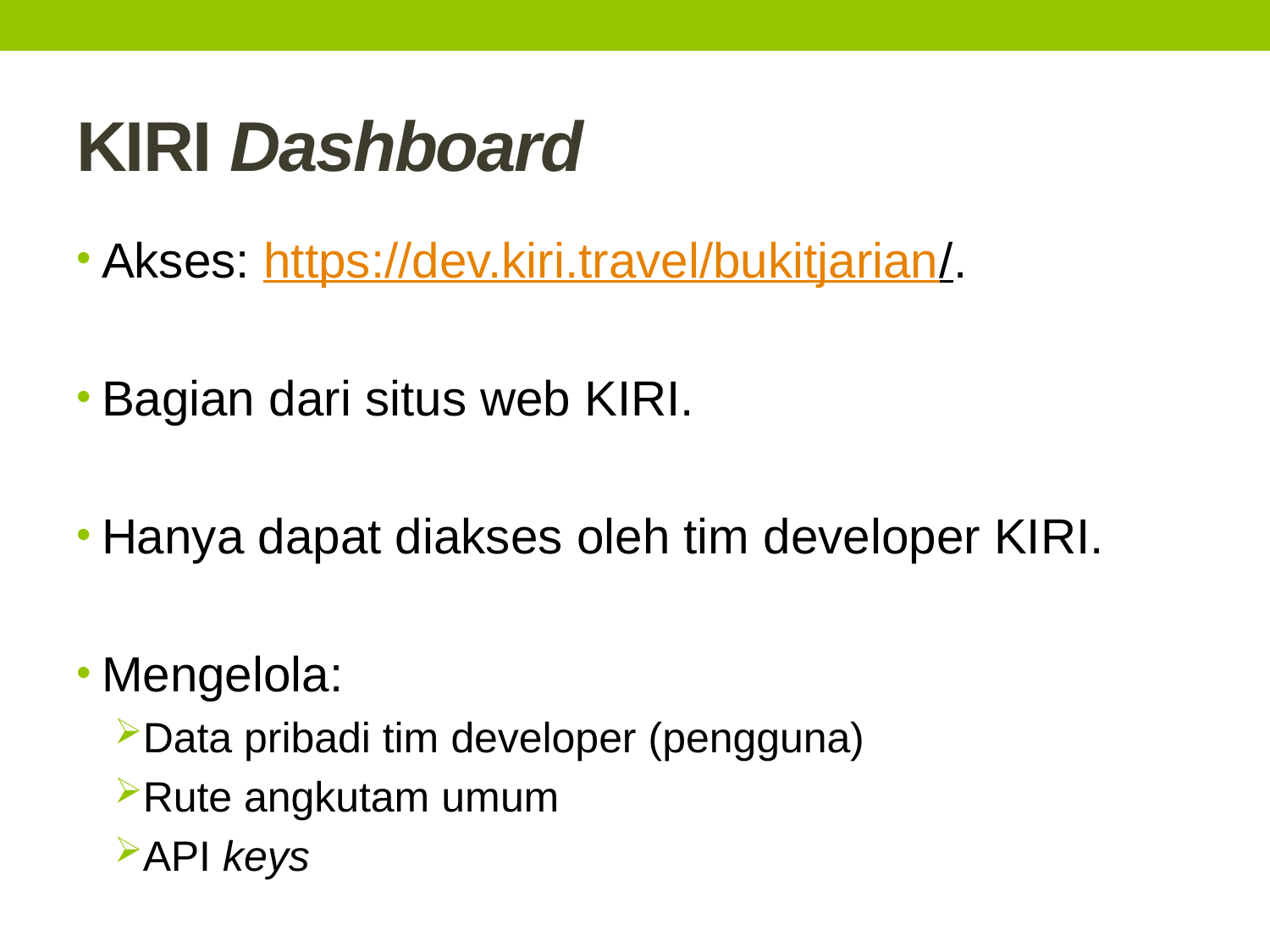

# KIRI Dashboard
Akses: https://dev.kiri.travel/bukitjarian/.

Bagian dari situs web KIRI.

Hanya dapat diakses oleh tim developer KIRI.

Mengelola:
Data pribadi tim developer (pengguna)
Rute angkutam umum
API keys